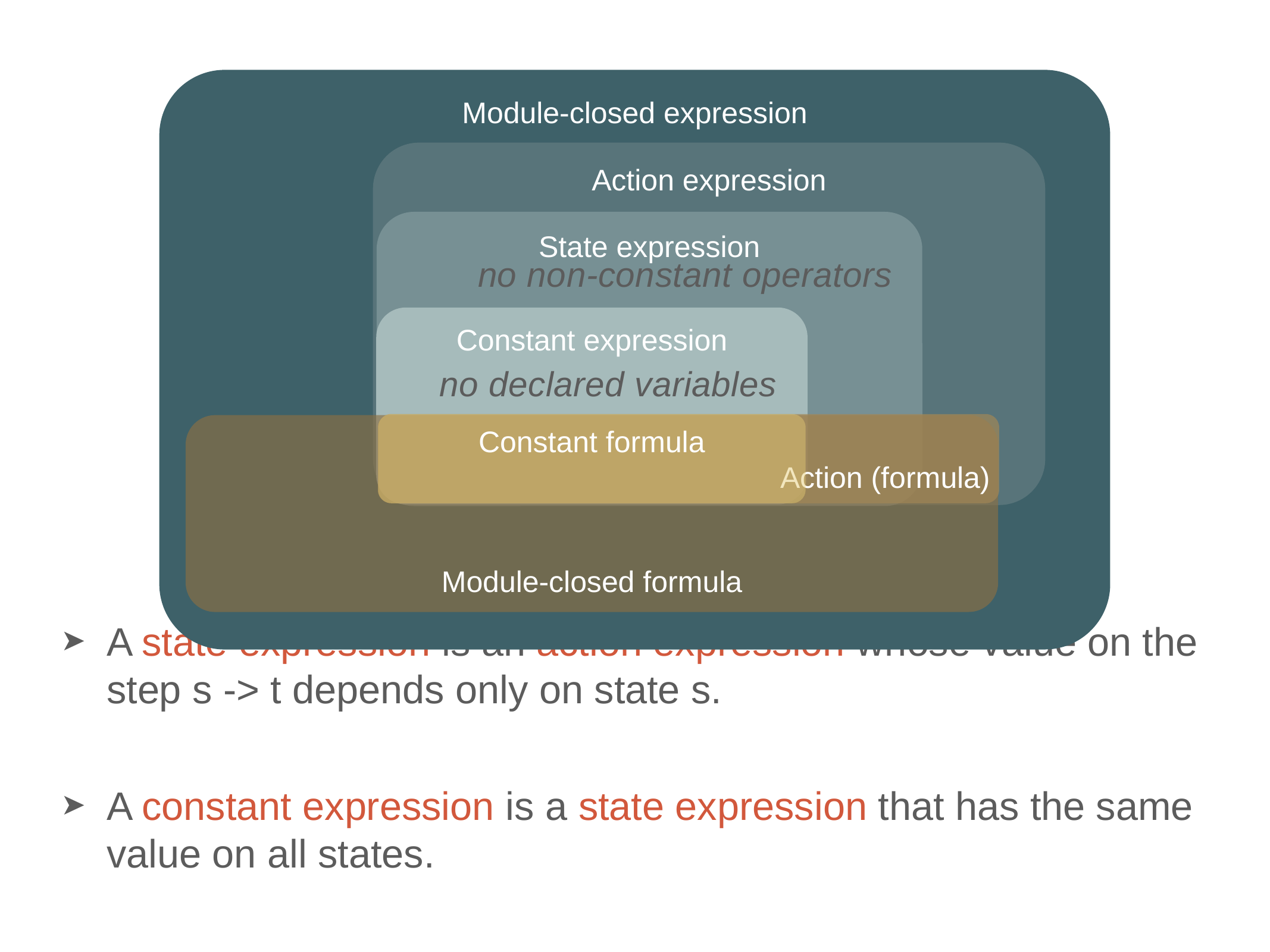

Module-closed expression
Action expression

A state expression is an action expression whose value on the step s -> t depends only on state s.
State expression
no non-constant operators
Constant expression
no declared variables
Action (formula)
Constant formula
Module-closed formula
A constant expression is a state expression that has the same value on all states.
7